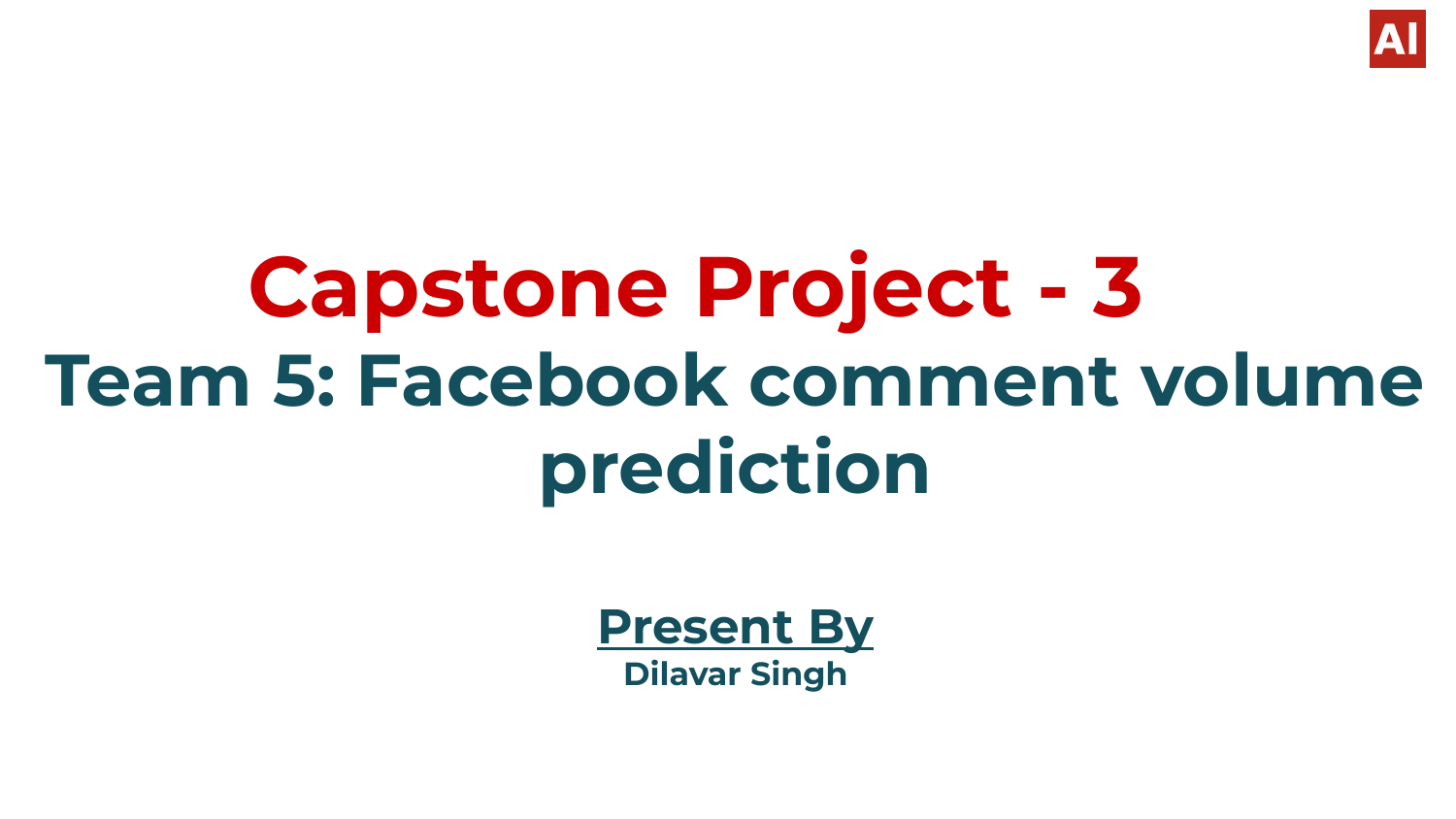

# Capstone Project - 3
Team 5: Facebook comment volume prediction

Present By
Dilavar Singh